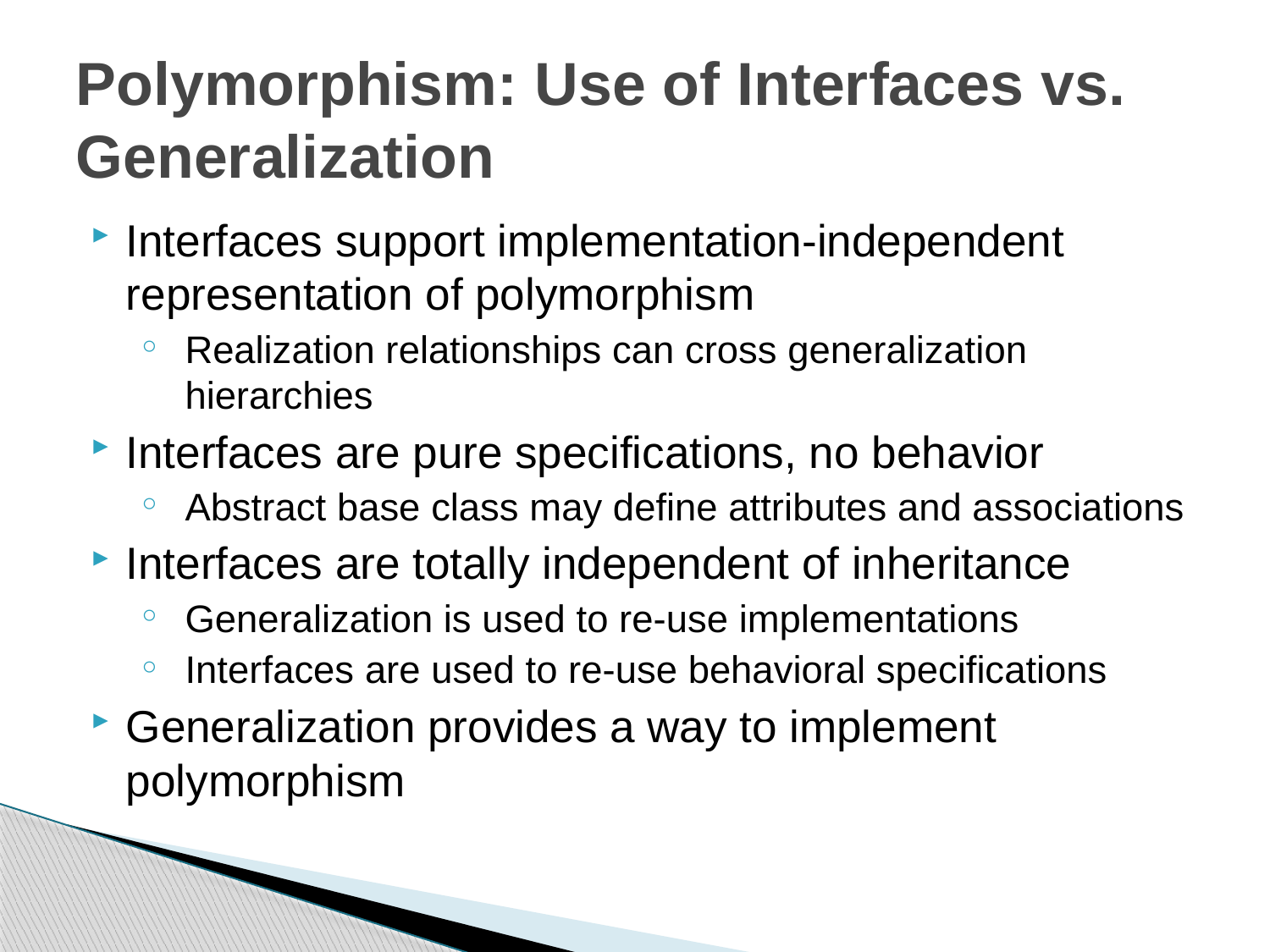

# Polymorphism: Use of Interfaces vs. Generalization
Interfaces support implementation-independent representation of polymorphism
Realization relationships can cross generalization hierarchies
Interfaces are pure specifications, no behavior
Abstract base class may define attributes and associations
Interfaces are totally independent of inheritance
Generalization is used to re-use implementations
Interfaces are used to re-use behavioral specifications
Generalization provides a way to implement polymorphism